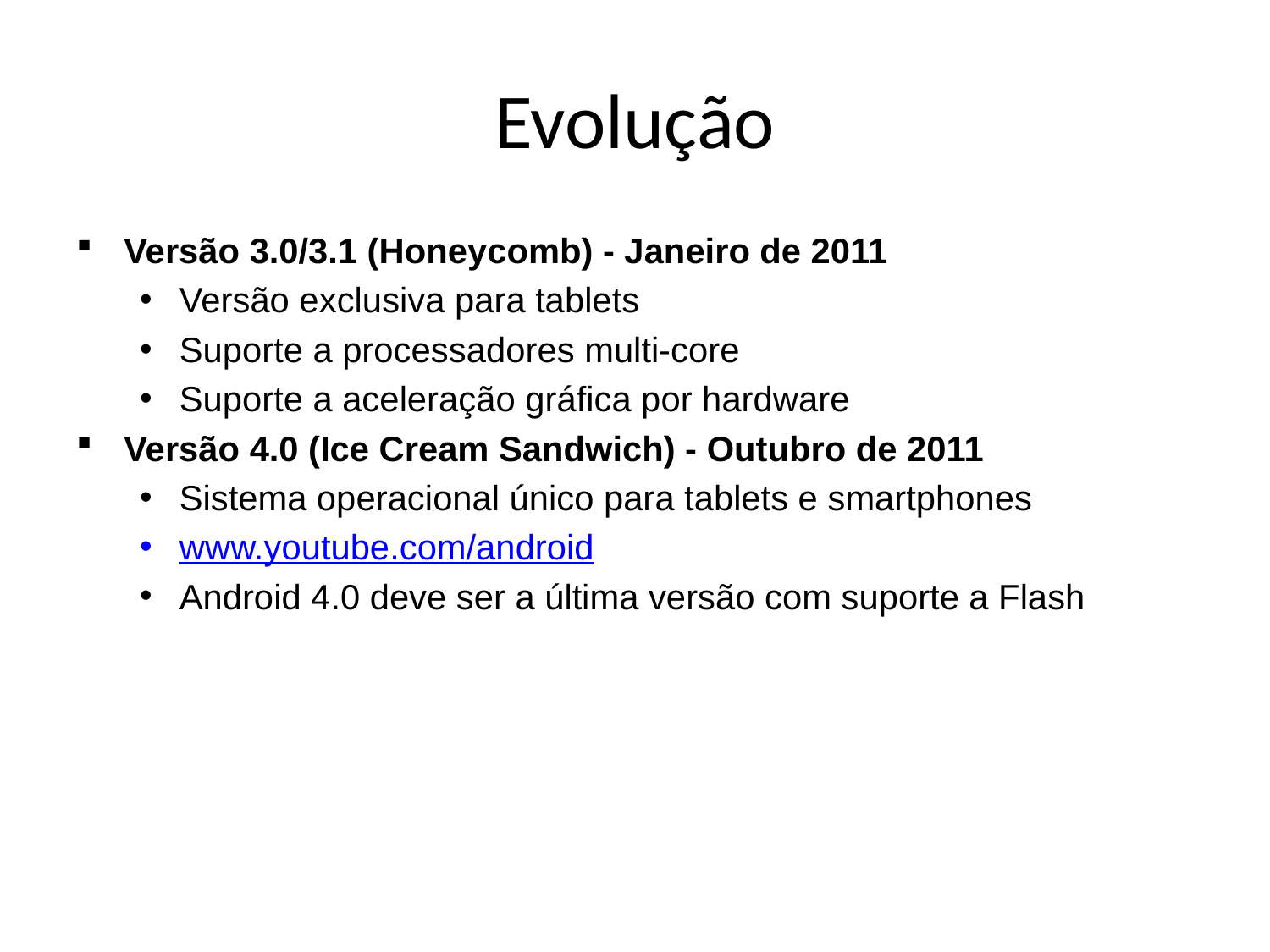

# Evolução
Versão 3.0/3.1 (Honeycomb) - Janeiro de 2011
Versão exclusiva para tablets
Suporte a processadores multi-core
Suporte a aceleração gráfica por hardware
Versão 4.0 (Ice Cream Sandwich) - Outubro de 2011
Sistema operacional único para tablets e smartphones
www.youtube.com/android
Android 4.0 deve ser a última versão com suporte a Flash